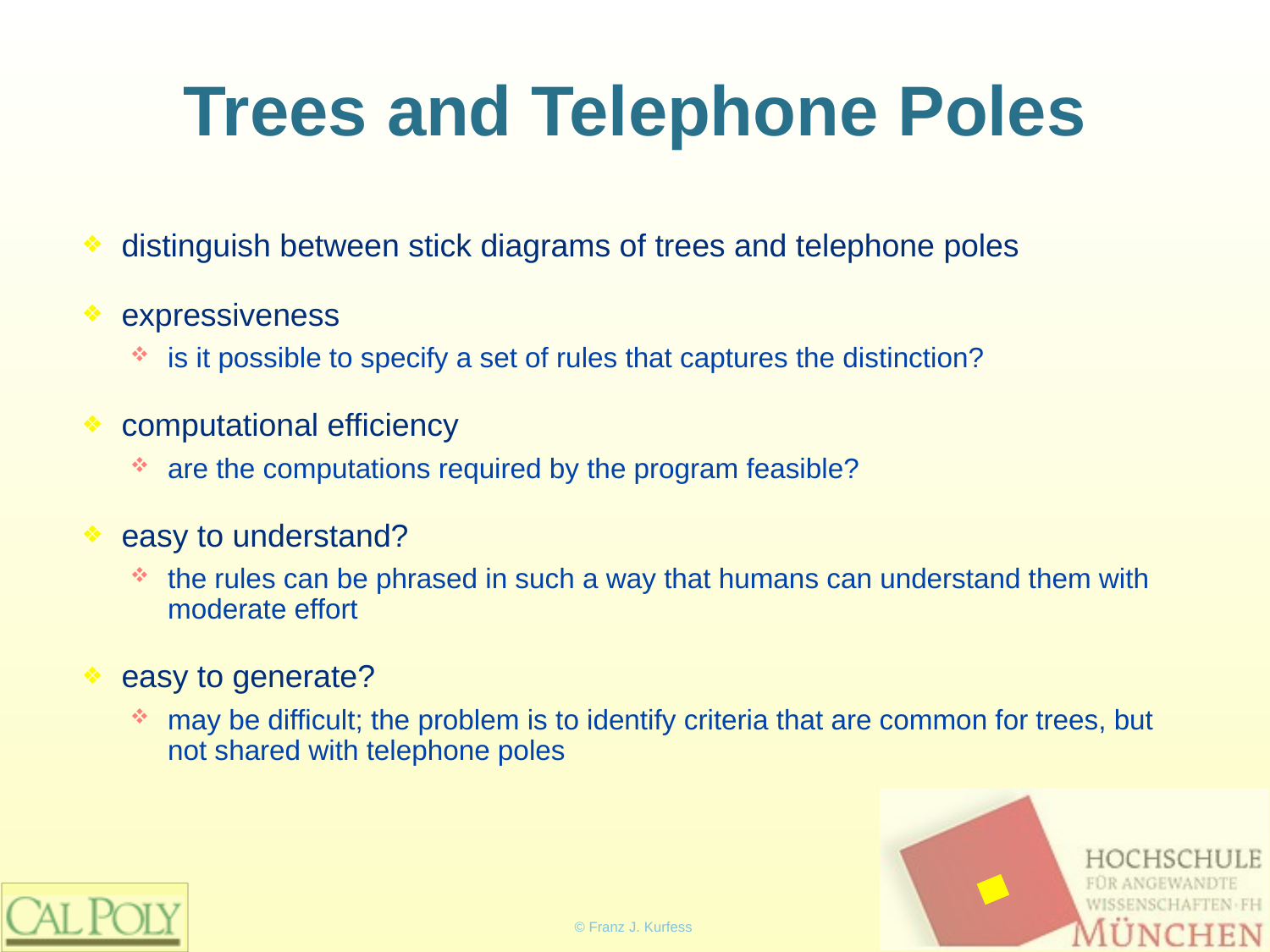

# Trees and Telephone Poles
distinguish between stick diagrams of trees and telephone poles
expressiveness
is it possible to specify a set of rules that captures the distinction?
computational efficiency
are the computations required by the program feasible?
easy to understand?
the rules can be phrased in such a way that humans can understand them with moderate effort
easy to generate?
may be difficult; the problem is to identify criteria that are common for trees, but not shared with telephone poles
33